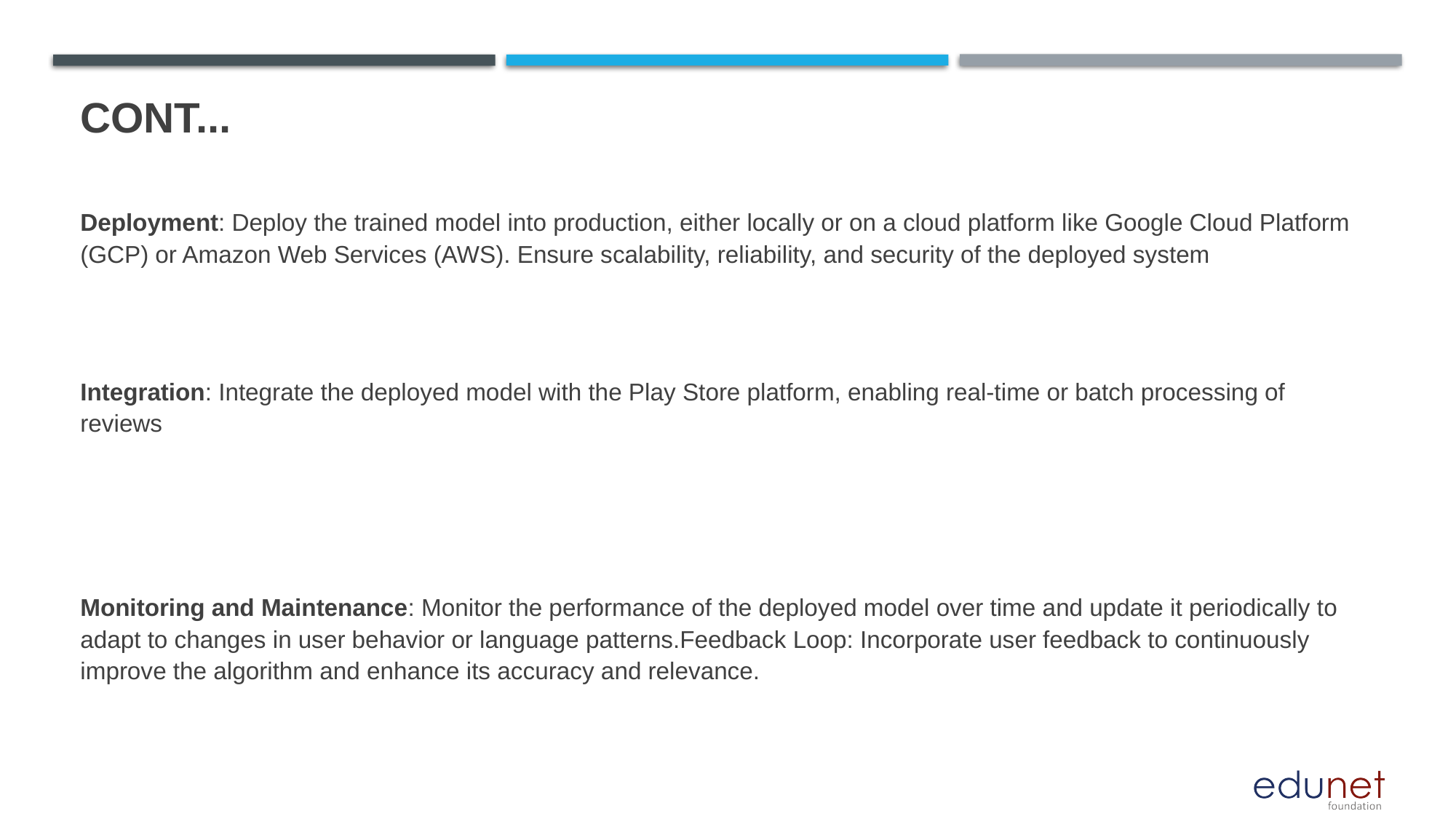

# Cont...

Deployment: Deploy the trained model into production, either locally or on a cloud platform like Google Cloud Platform (GCP) or Amazon Web Services (AWS). Ensure scalability, reliability, and security of the deployed system

Integration: Integrate the deployed model with the Play Store platform, enabling real-time or batch processing of reviews

Monitoring and Maintenance: Monitor the performance of the deployed model over time and update it periodically to adapt to changes in user behavior or language patterns.Feedback Loop: Incorporate user feedback to continuously improve the algorithm and enhance its accuracy and relevance.